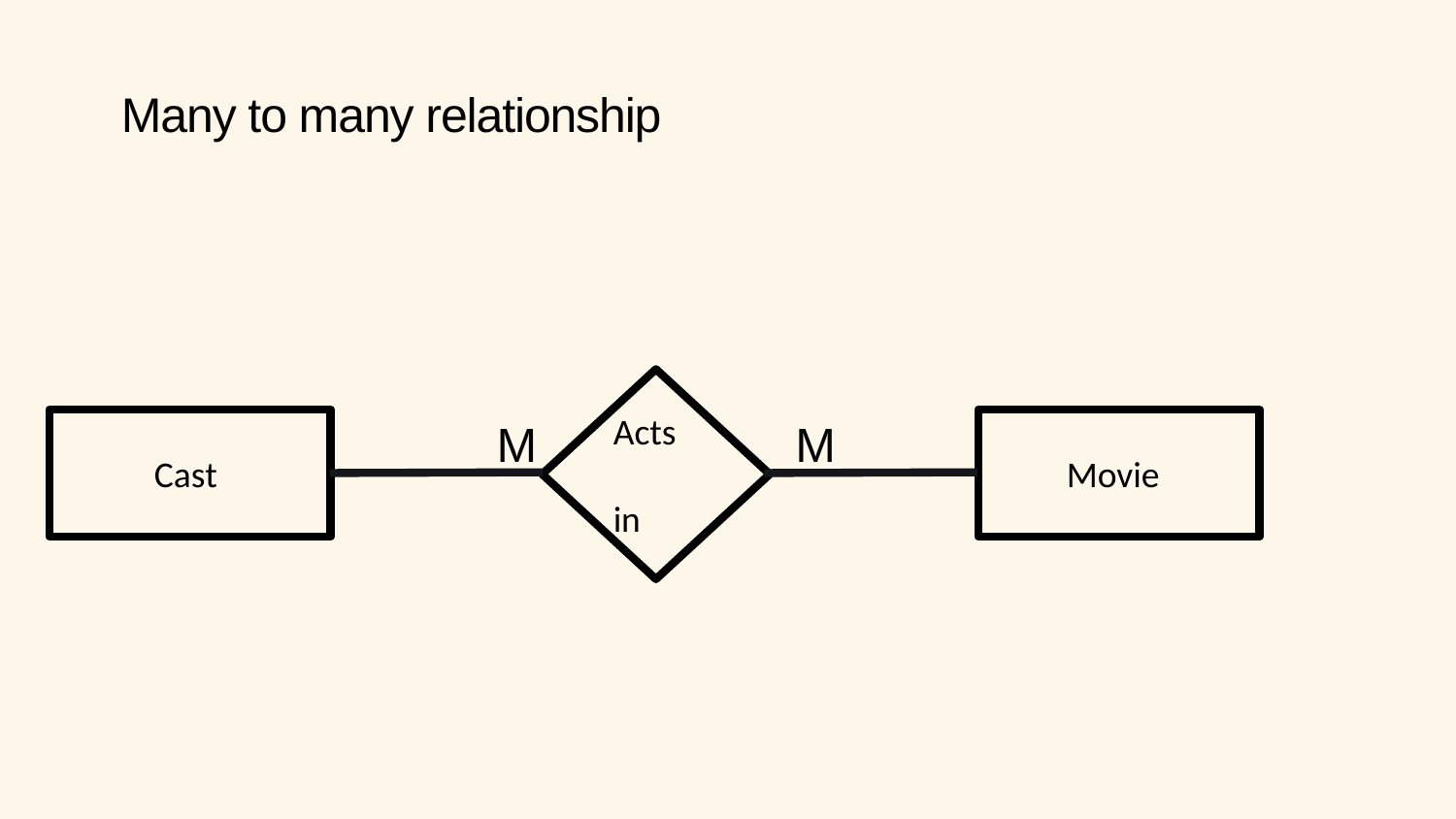

Many to many relationship

Acts              in
           Cast
M
M
         Movie